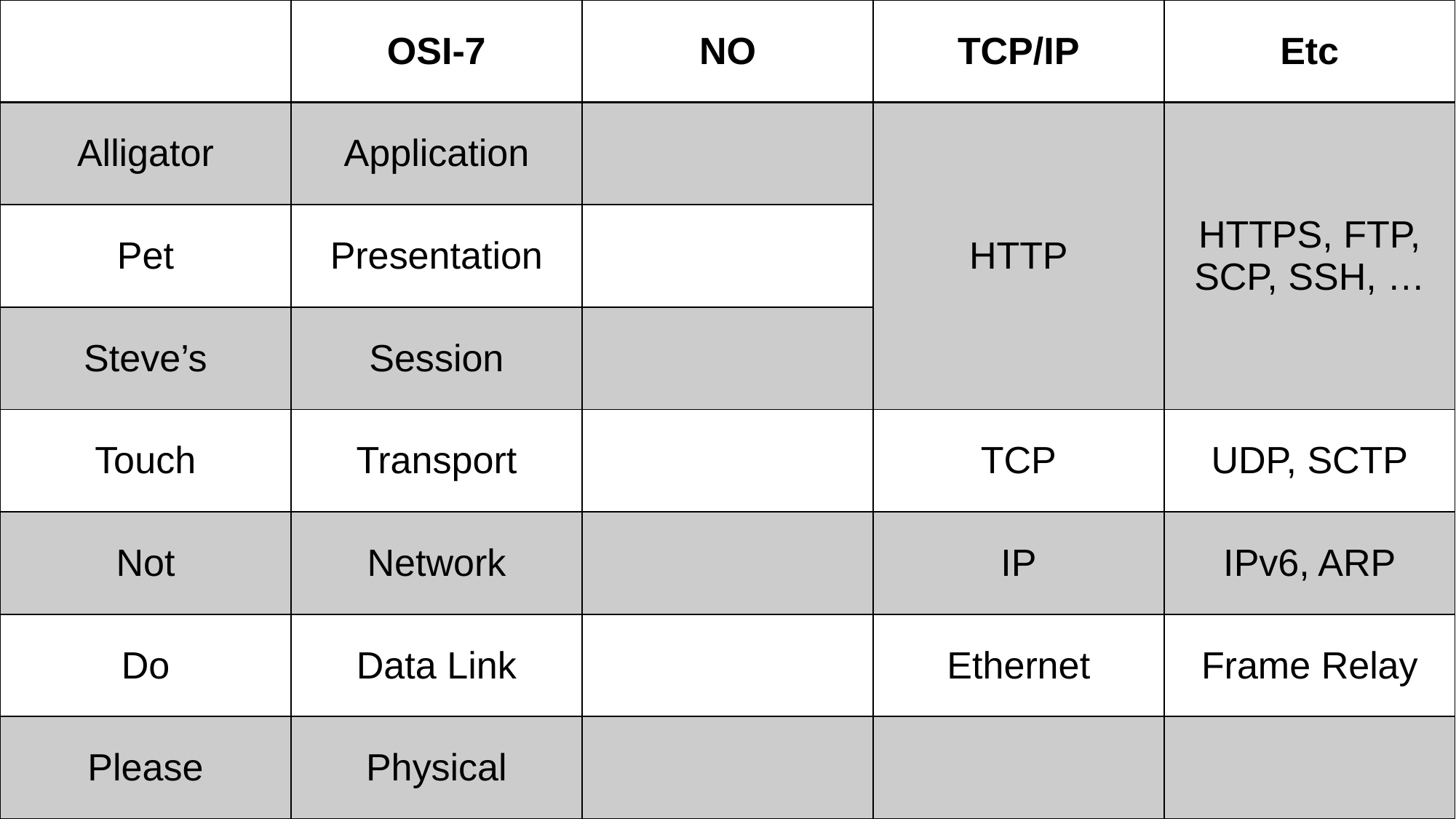

|  | OSI-7 | NO | TCP/IP | Etc |
| --- | --- | --- | --- | --- |
| Alligator | Application |  | HTTP | HTTPS, FTP, SCP, SSH, … |
| Pet | Presentation |  |  |  |
| Steve’s | Session |  |  |  |
| Touch | Transport |  | TCP | UDP, SCTP |
| Not | Network |  | IP | IPv6, ARP |
| Do | Data Link |  | Ethernet | Frame Relay |
| Please | Physical |  |  |  |